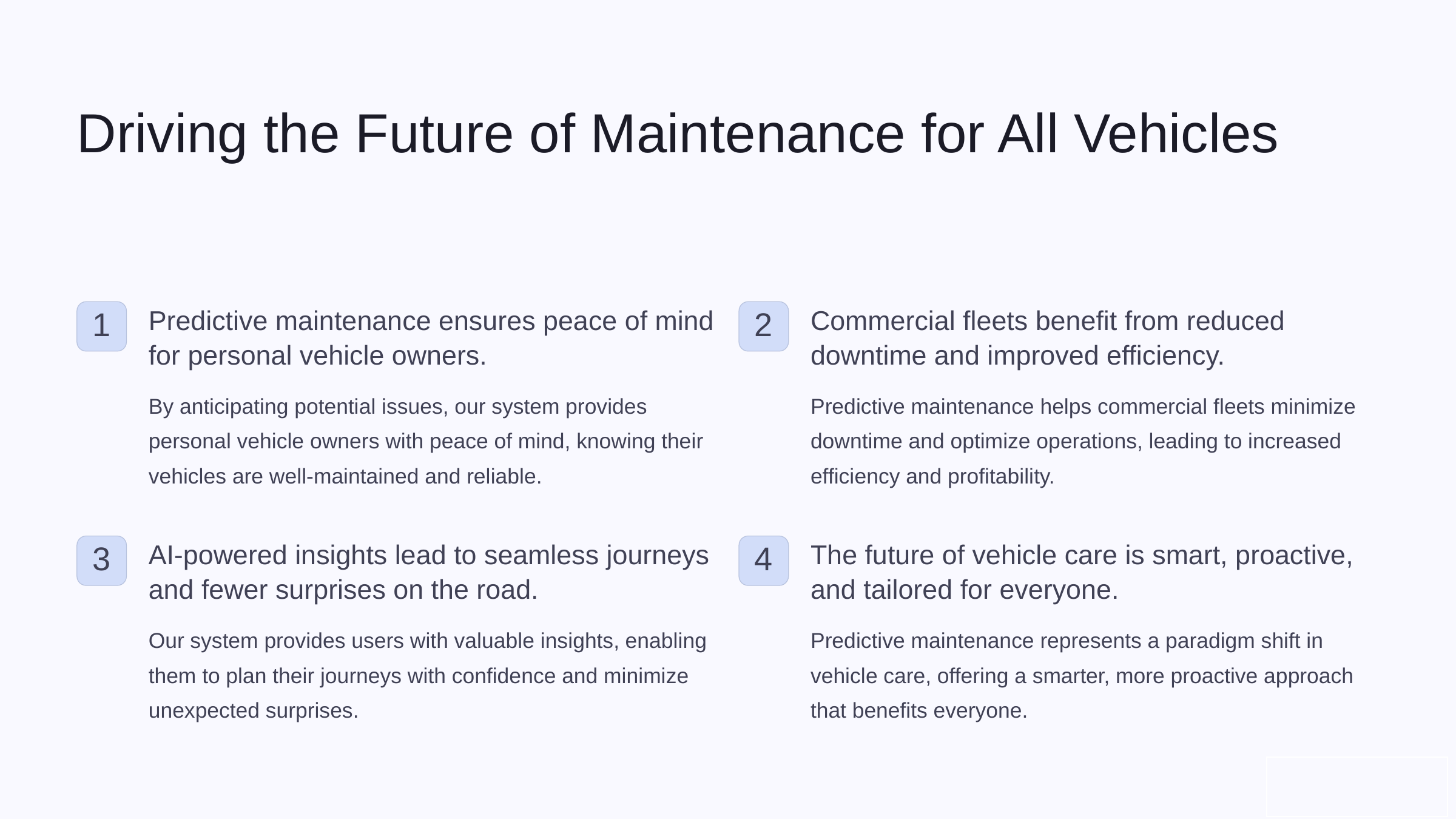

Driving the Future of Maintenance for All Vehicles

Predictive maintenance ensures peace of mind for personal vehicle owners.

Commercial fleets benefit from reduced downtime and improved efficiency.
1
2
By anticipating potential issues, our system provides personal vehicle owners with peace of mind, knowing their vehicles are well-maintained and reliable.
Predictive maintenance helps commercial fleets minimize downtime and optimize operations, leading to increased efficiency and profitability.

AI-powered insights lead to seamless journeys and fewer surprises on the road.

The future of vehicle care is smart, proactive, and tailored for everyone.
3
4
Our system provides users with valuable insights, enabling them to plan their journeys with confidence and minimize unexpected surprises.
Predictive maintenance represents a paradigm shift in vehicle care, offering a smarter, more proactive approach that benefits everyone.